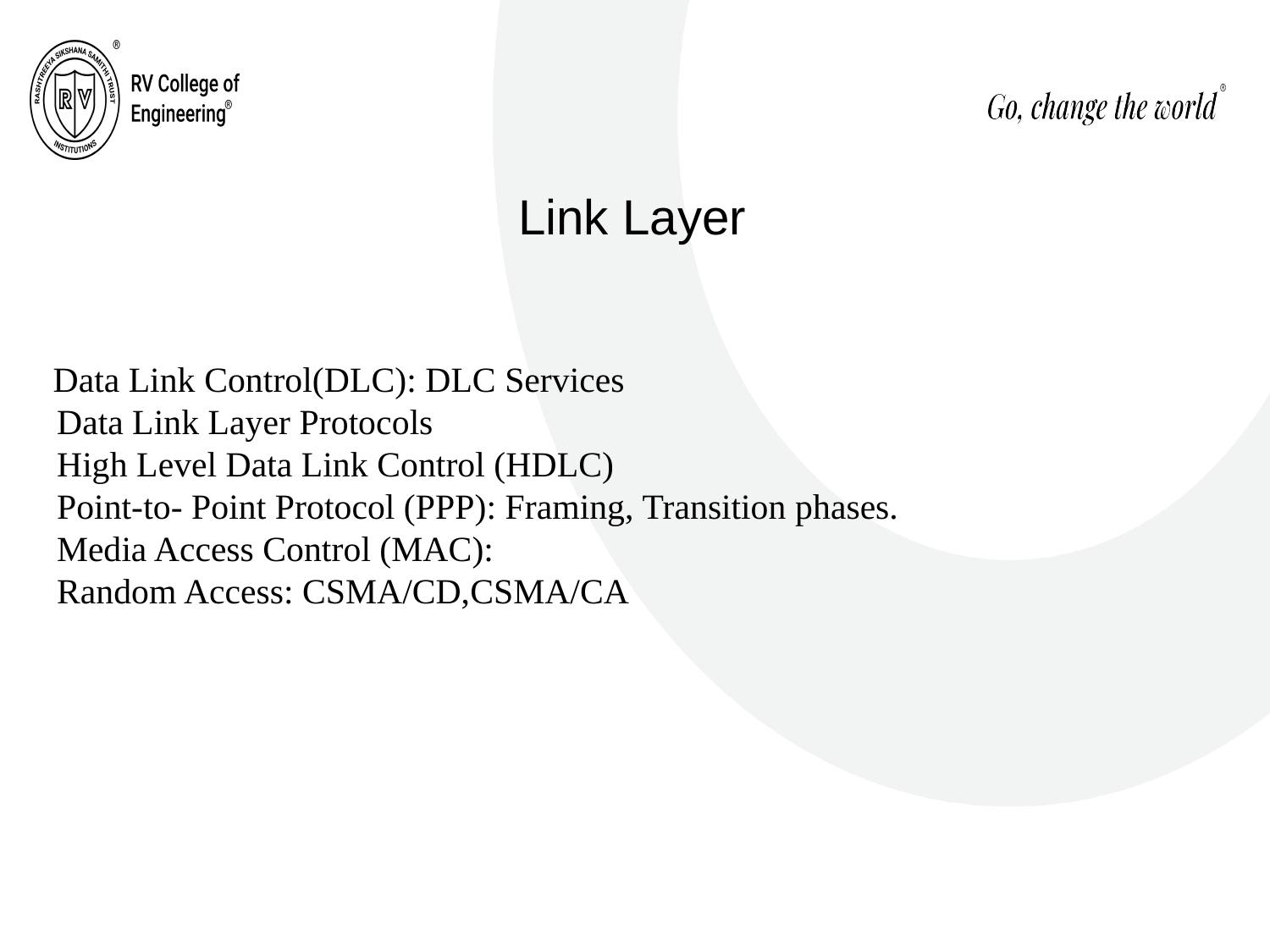

# Link Layer
 Data Link Control(DLC): DLC Services
 Data Link Layer Protocols
 High Level Data Link Control (HDLC)
 Point-to- Point Protocol (PPP): Framing, Transition phases.
 Media Access Control (MAC):
 Random Access: CSMA/CD,CSMA/CA